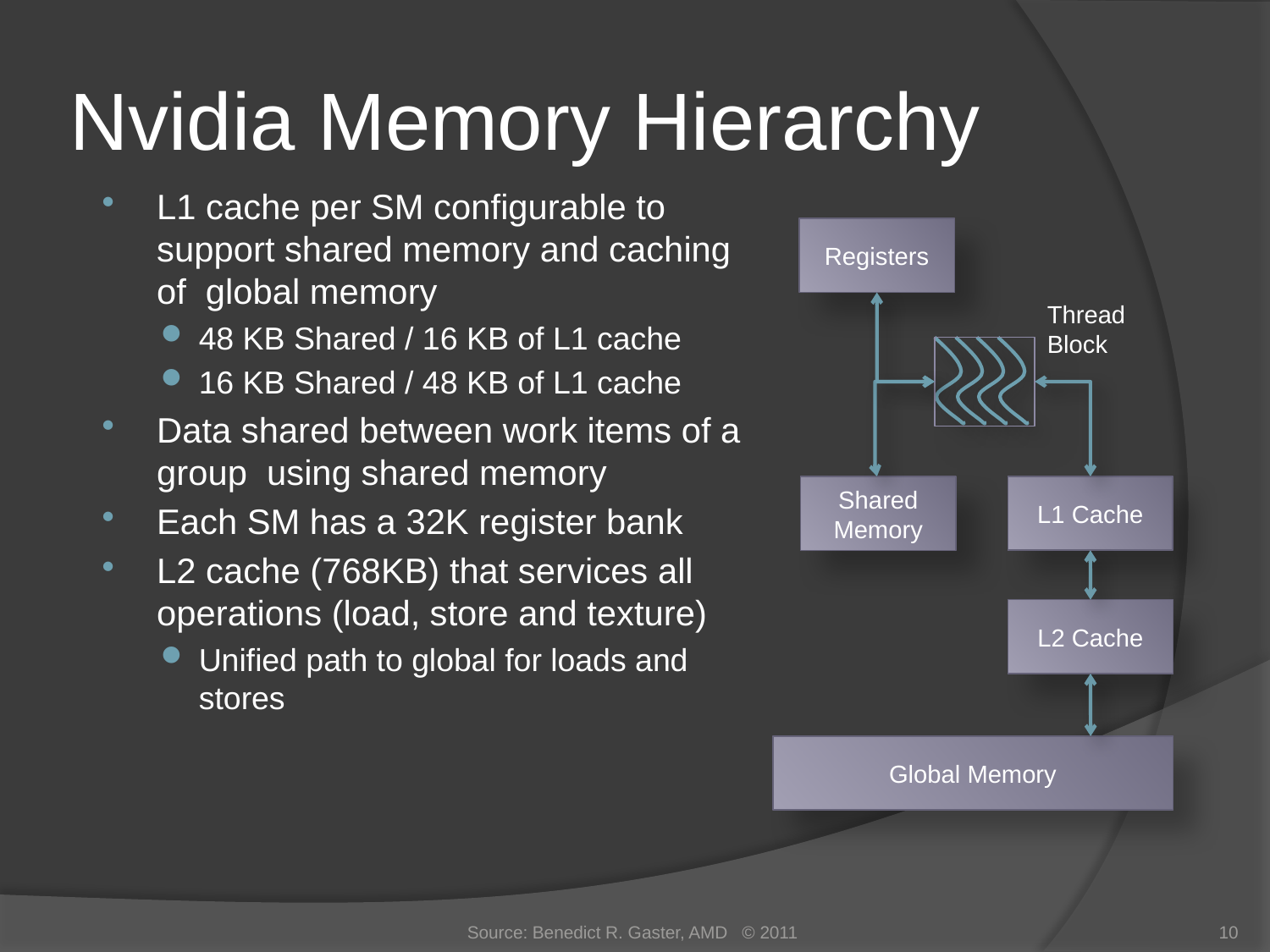

# Nvidia Memory Hierarchy
L1 cache per SM configurable to support shared memory and caching of  global memory
48 KB Shared / 16 KB of L1 cache
16 KB Shared / 48 KB of L1 cache
Data shared between work items of a group  using shared memory
Each SM has a 32K register bank
L2 cache (768KB) that services all operations (load, store and texture)
Unified path to global for loads and stores
Registers
Thread Block

L1 Cache
Shared Memory
L2 Cache
Global Memory
Source: Benedict R. Gaster, AMD   © 2011
10